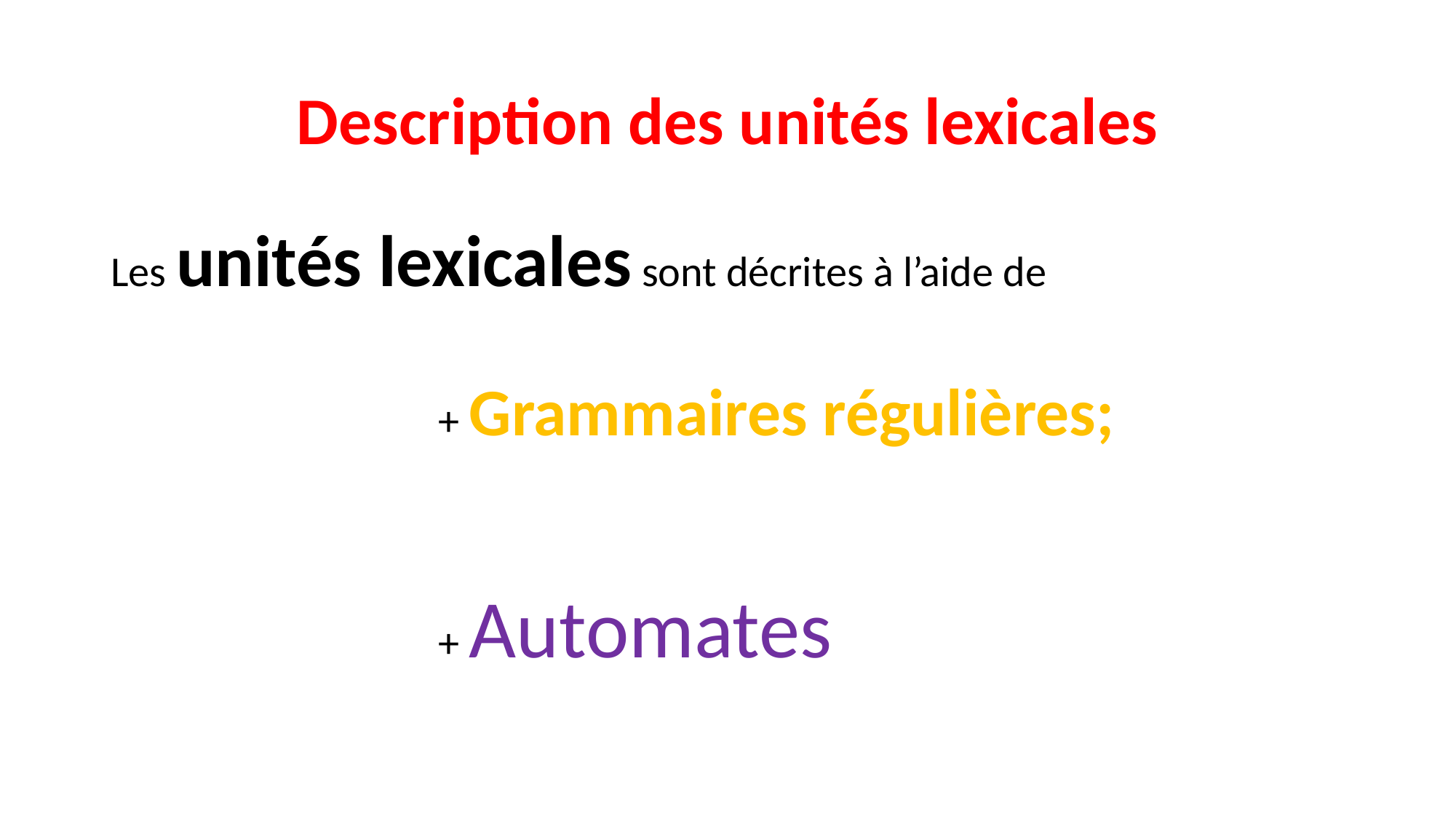

# Description des unités lexicales
Les unités lexicales sont décrites à l’aide de

			+ Grammaires régulières;

			+ Automates